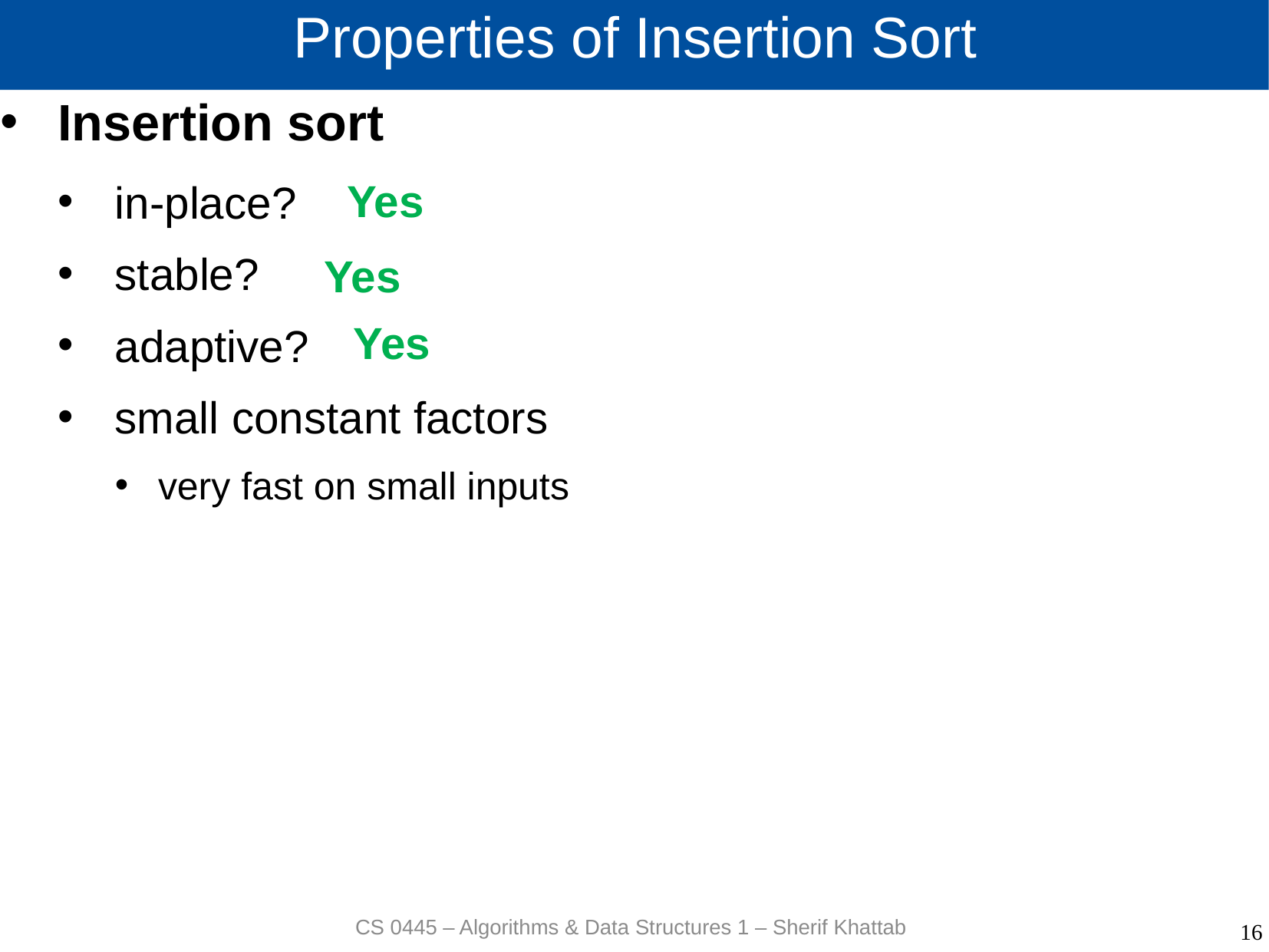

# Properties of Insertion Sort
Insertion sort
in-place?
stable?
adaptive?
small constant factors
very fast on small inputs

Yes
Yes
Yes
CS 0445 – Algorithms & Data Structures 1 – Sherif Khattab
16